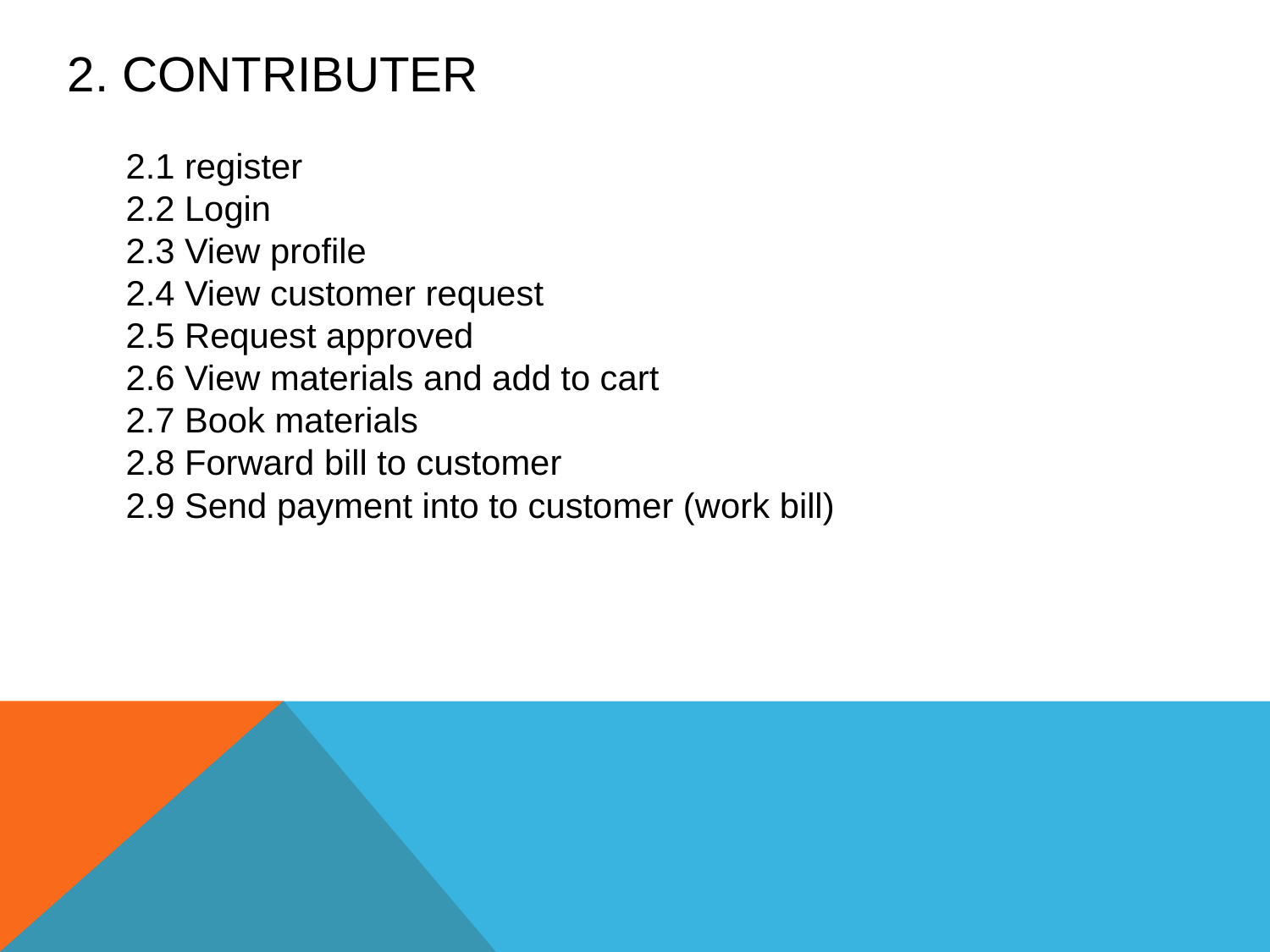

2. CONTRIBUTER

      2.1 register
      2.2 Login
      2.3 View profile
      2.4 View customer request
      2.5 Request approved
      2.6 View materials and add to cart
      2.7 Book materials
      2.8 Forward bill to customer
      2.9 Send payment into to customer (work bill)